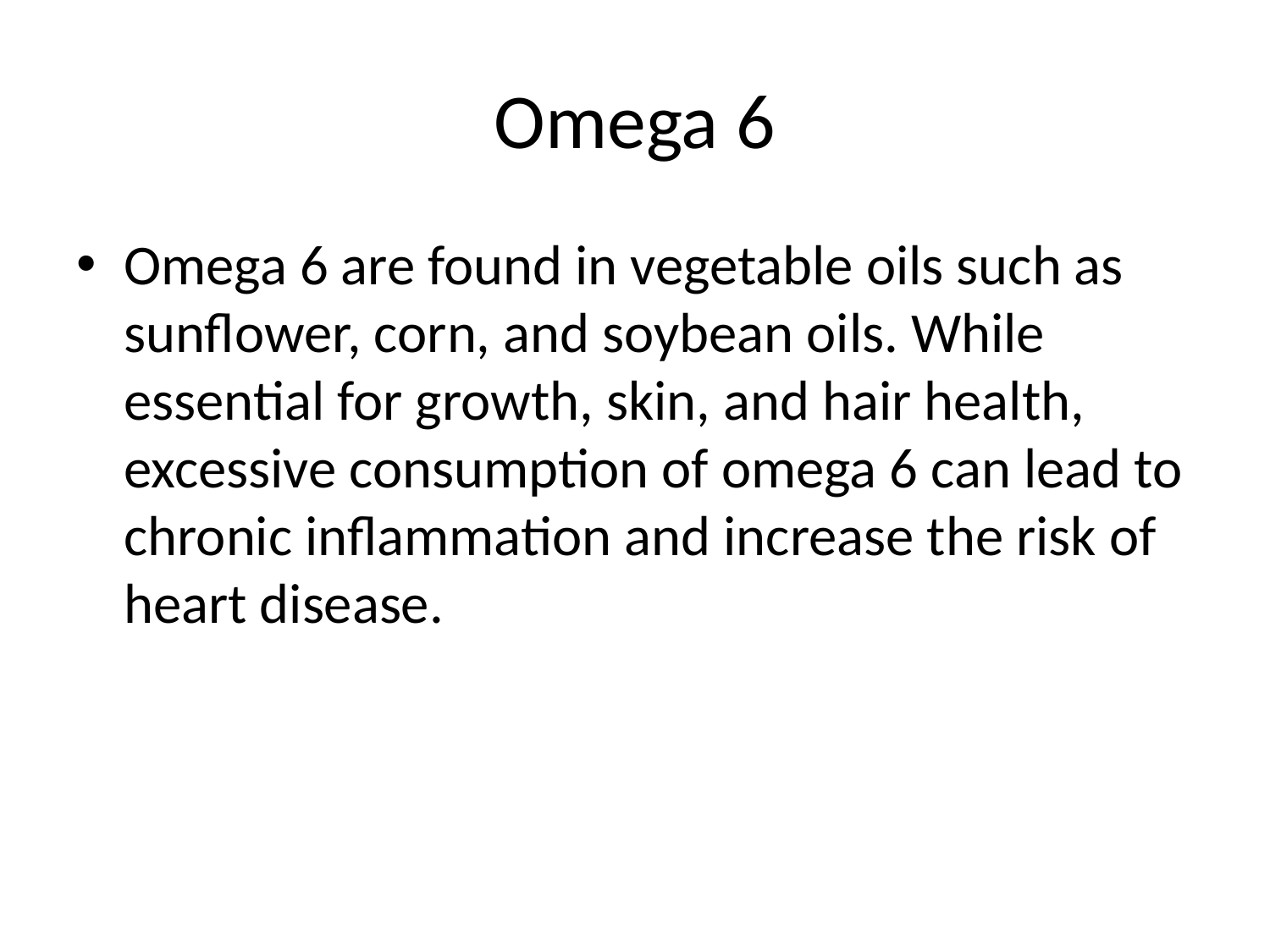

# Omega 6
Omega 6 are found in vegetable oils such as sunflower, corn, and soybean oils. While essential for growth, skin, and hair health, excessive consumption of omega 6 can lead to chronic inflammation and increase the risk of heart disease.